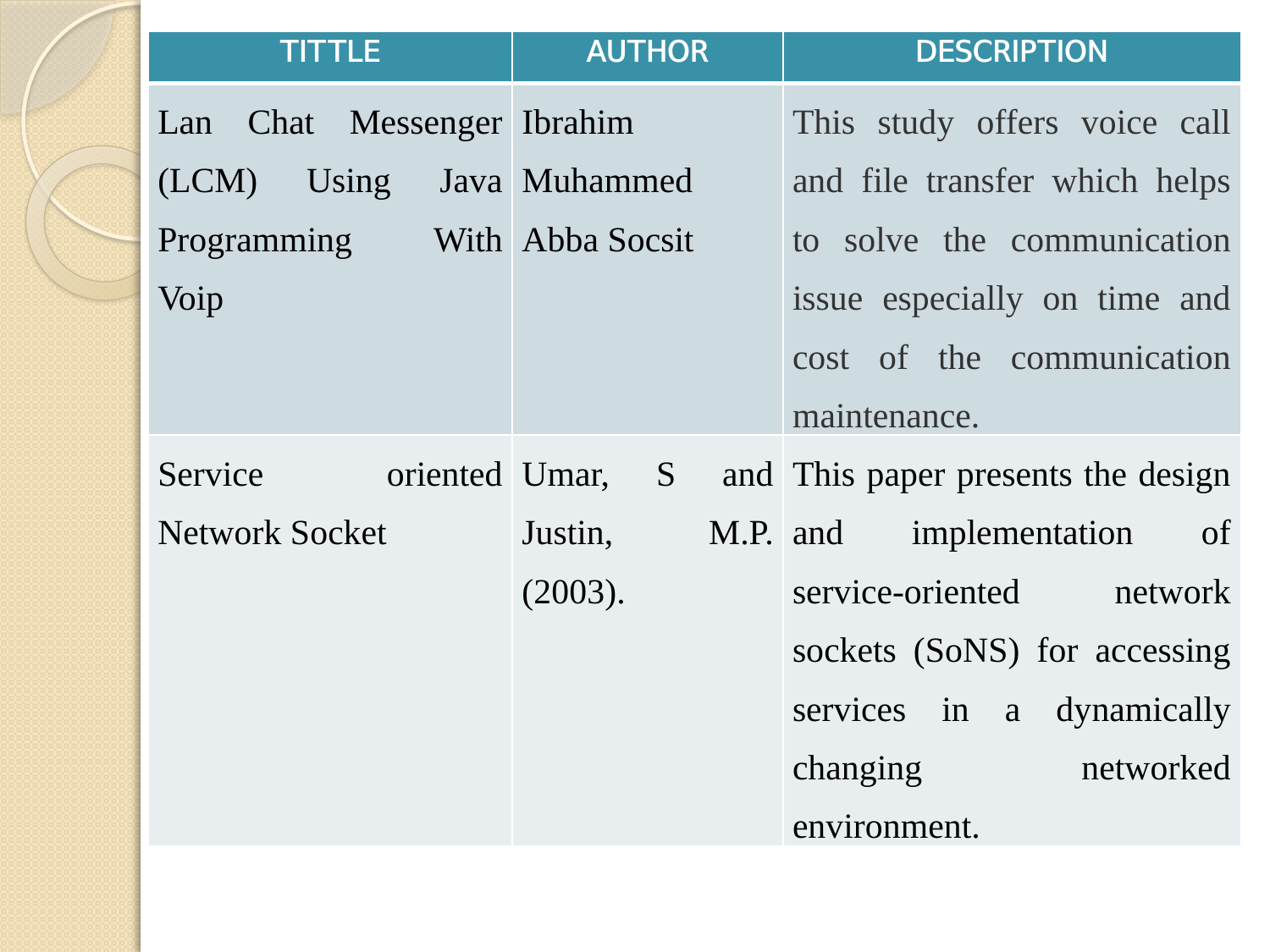

| TITTLE | AUTHOR | DESCRIPTION |
| --- | --- | --- |
| Lan Chat Messenger (LCM) Using Java Programming With Voip | Ibrahim Muhammed Abba Socsit | This study offers voice call and file transfer which helps to solve the communication issue especially on time and cost of the communication maintenance. |
| Service oriented Network Socket | Umar, S and Justin, M.P. (2003). | This paper presents the design and implementation of service-oriented network sockets (SoNS) for accessing services in a dynamically changing networked environment. |